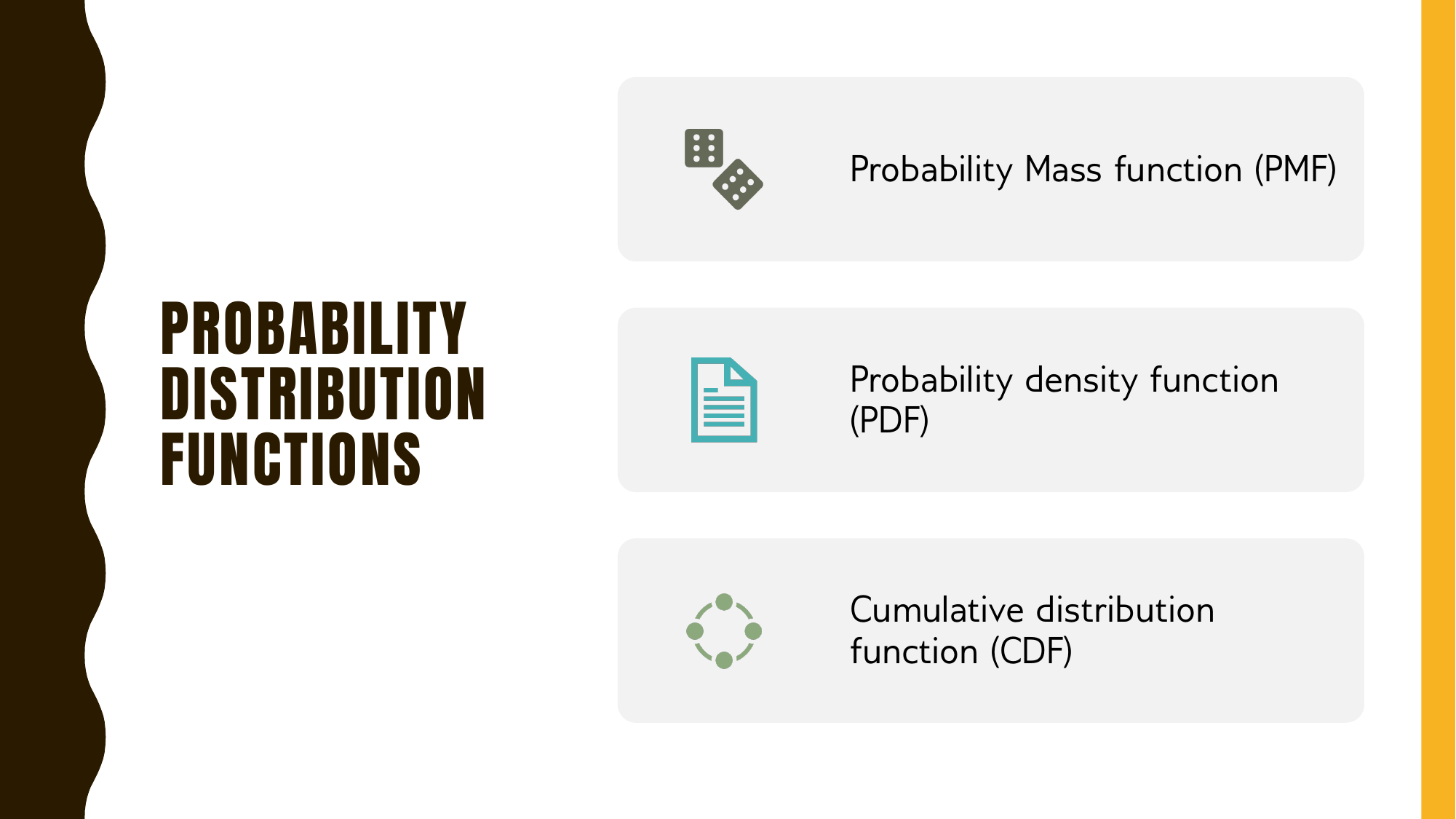

# Probability distribution functions
Probability Mass function (PMF)
Probability density function (PDF)
Cumulative distribution function (CDF)